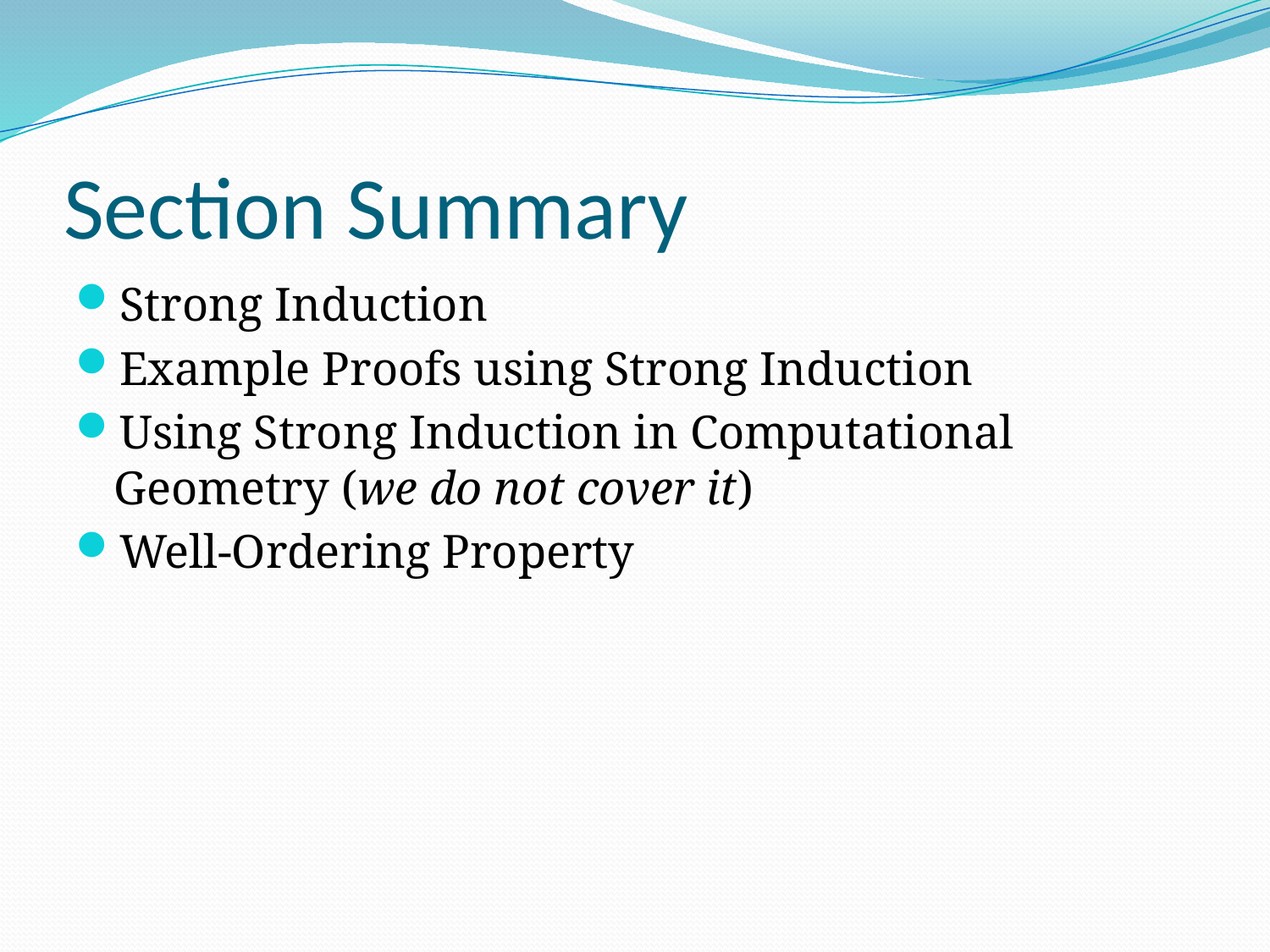

# Section Summary
Strong Induction
Example Proofs using Strong Induction
Using Strong Induction in Computational Geometry (we do not cover it)
Well-Ordering Property